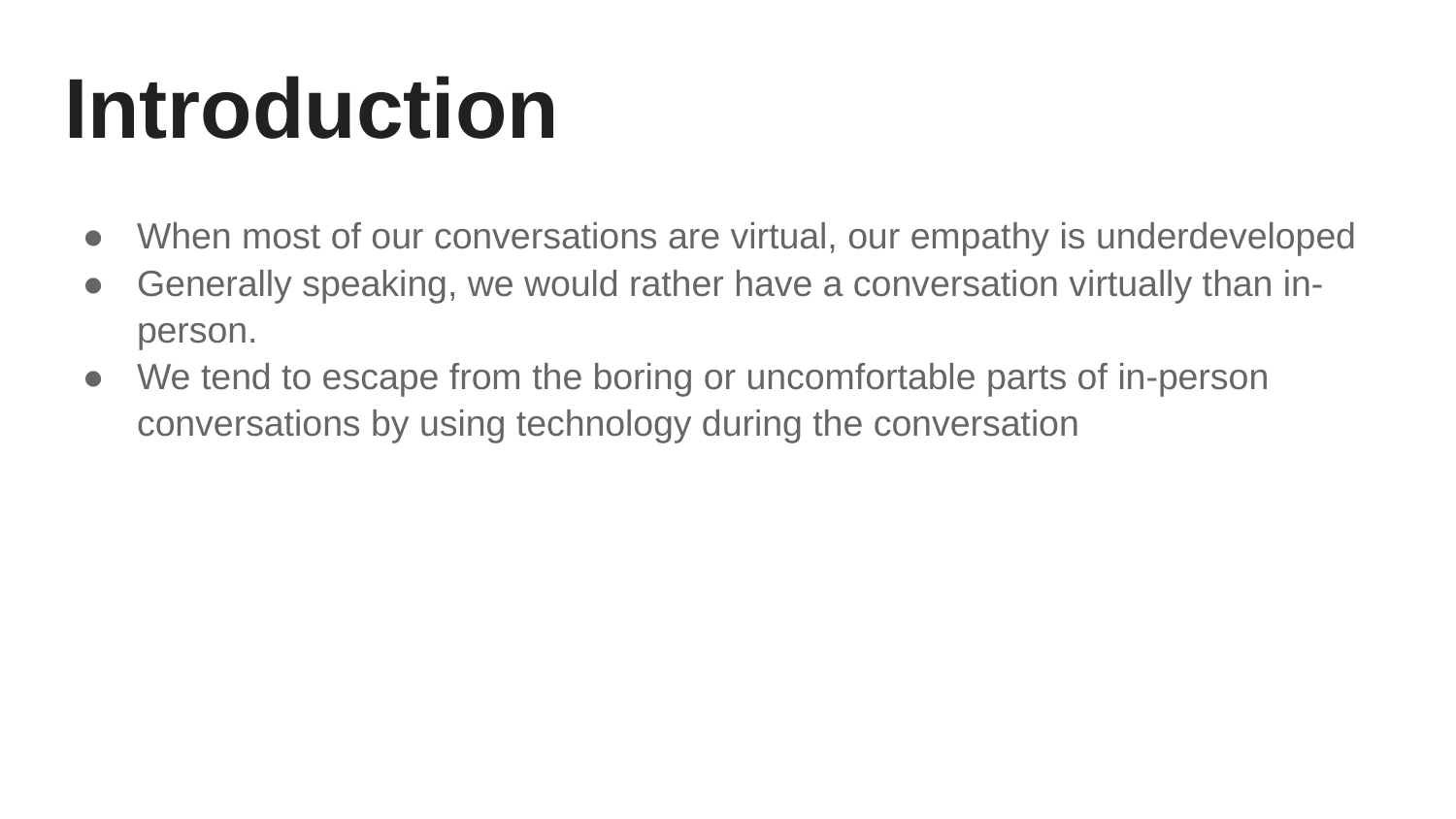

# Introduction
When most of our conversations are virtual, our empathy is underdeveloped
Generally speaking, we would rather have a conversation virtually than in-person.
We tend to escape from the boring or uncomfortable parts of in-person conversations by using technology during the conversation